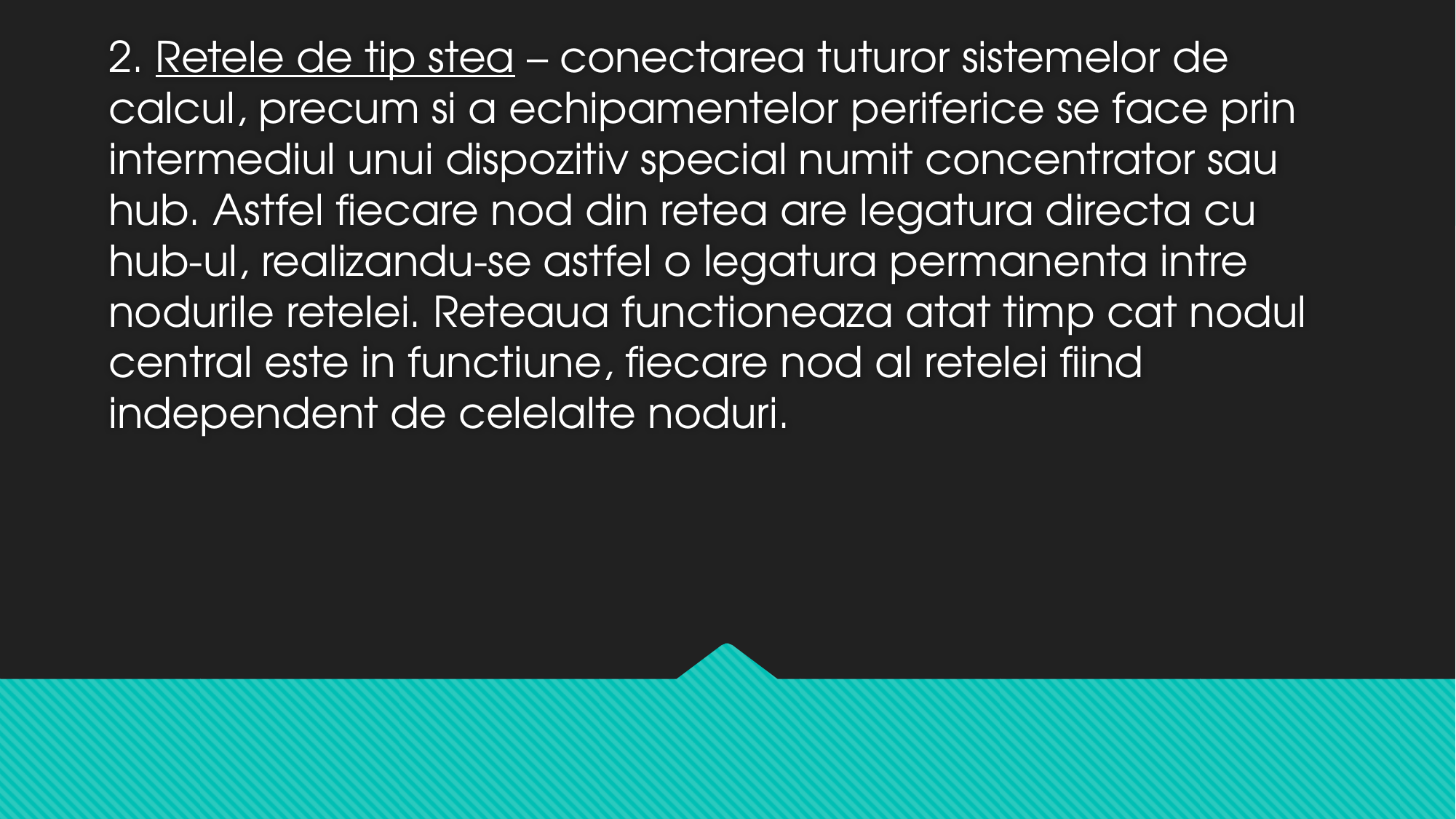

2. Retele de tip stea – conectarea tuturor sistemelor de calcul, precum si a echipamentelor periferice se face prin intermediul unui dispozitiv special numit concentrator sau hub. Astfel fiecare nod din retea are legatura directa cu hub-ul, realizandu-se astfel o legatura permanenta intre nodurile retelei. Reteaua functioneaza atat timp cat nodul central este in functiune, fiecare nod al retelei fiind independent de celelalte noduri.